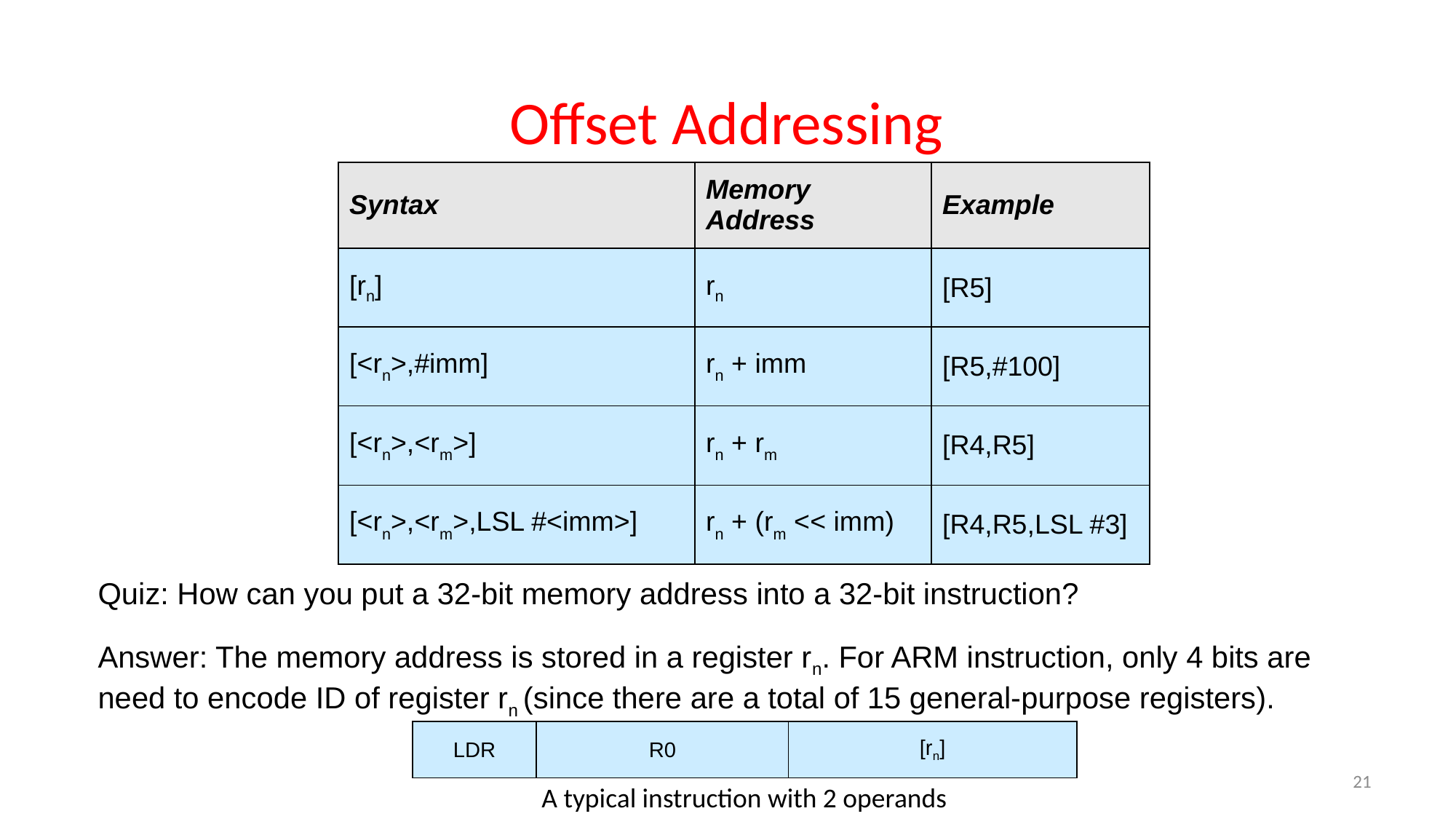

# Offset Addressing
| Syntax | Memory Address | Example |
| --- | --- | --- |
| [rn] | rn | [R5] |
| [<rn>,#imm] | rn + imm | [R5,#100] |
| [<rn>,<rm>] | rn + rm | [R4,R5] |
| [<rn>,<rm>,LSL #<imm>] | rn + (rm << imm) | [R4,R5,LSL #3] |
Quiz: How can you put a 32-bit memory address into a 32-bit instruction?
Answer: The memory address is stored in a register rn. For ARM instruction, only 4 bits are need to encode ID of register rn (since there are a total of 15 general-purpose registers).
| LDR | R0 | [rn] |
| --- | --- | --- |
21
A typical instruction with 2 operands